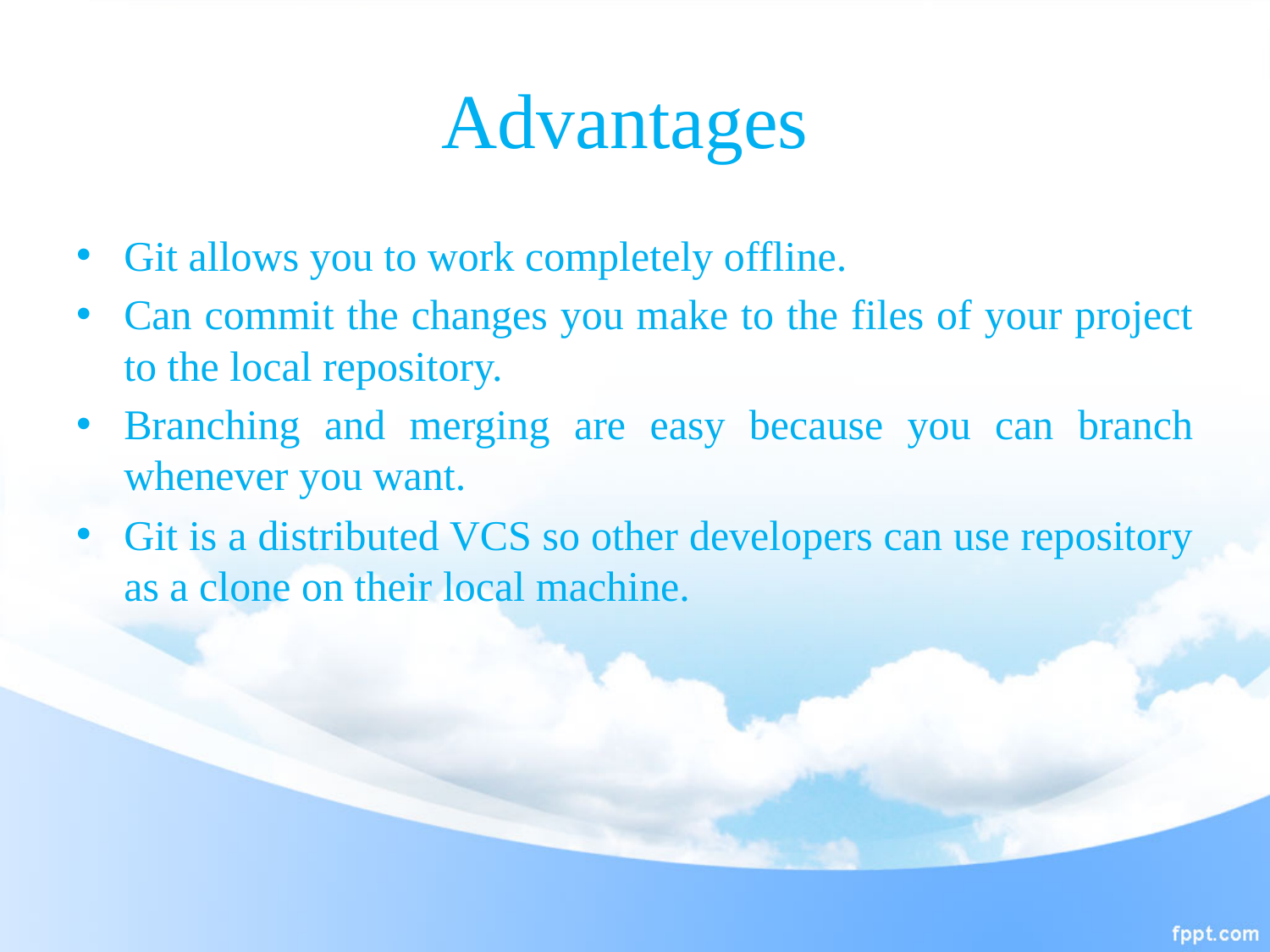

# Advantages
Git allows you to work completely offline.
Can commit the changes you make to the files of your project to the local repository.
Branching and merging are easy because you can branch whenever you want.
Git is a distributed VCS so other developers can use repository as a clone on their local machine.